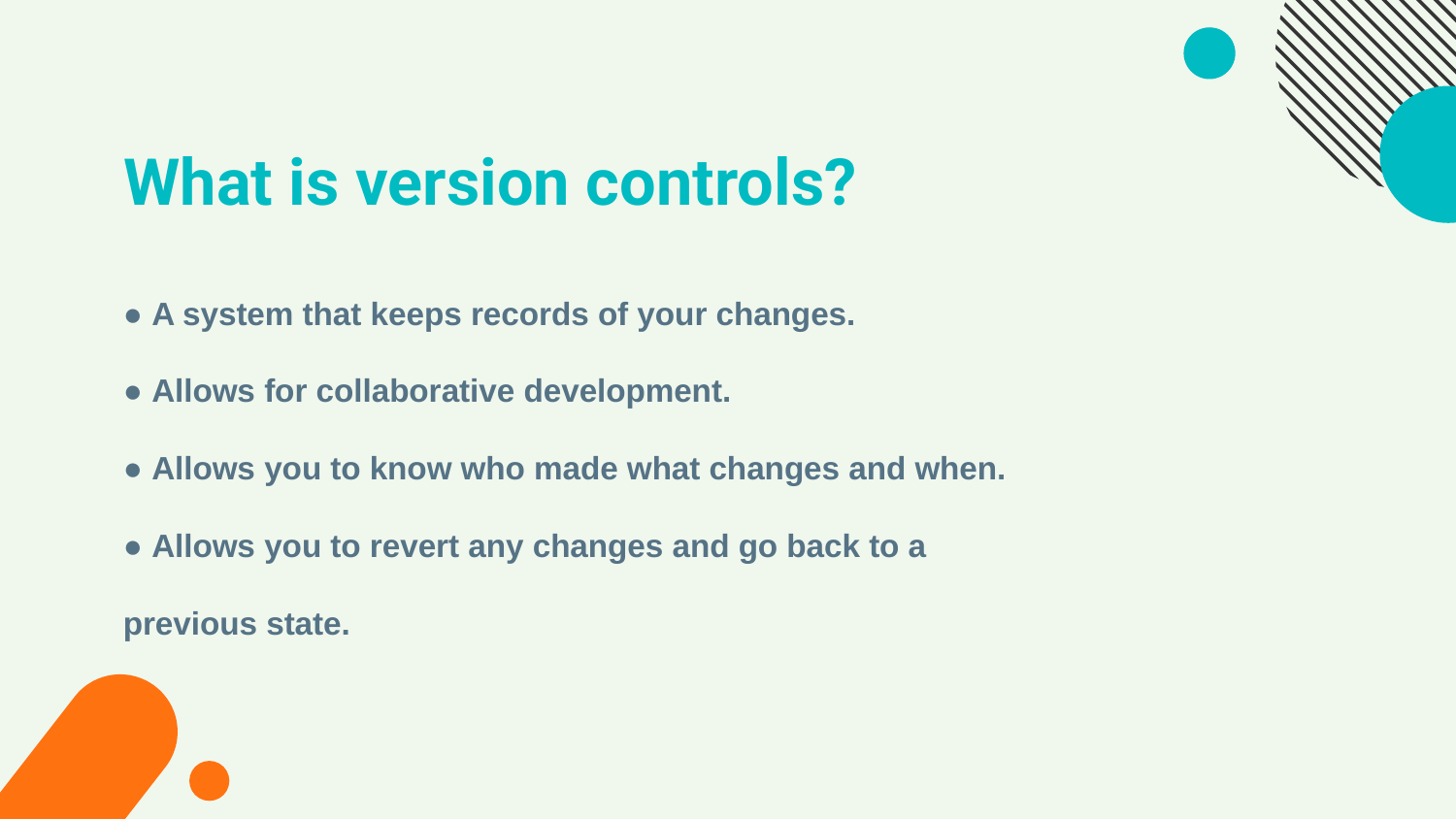

# What is version controls?
● A system that keeps records of your changes.
● Allows for collaborative development.
● Allows you to know who made what changes and when.
● Allows you to revert any changes and go back to a
previous state.